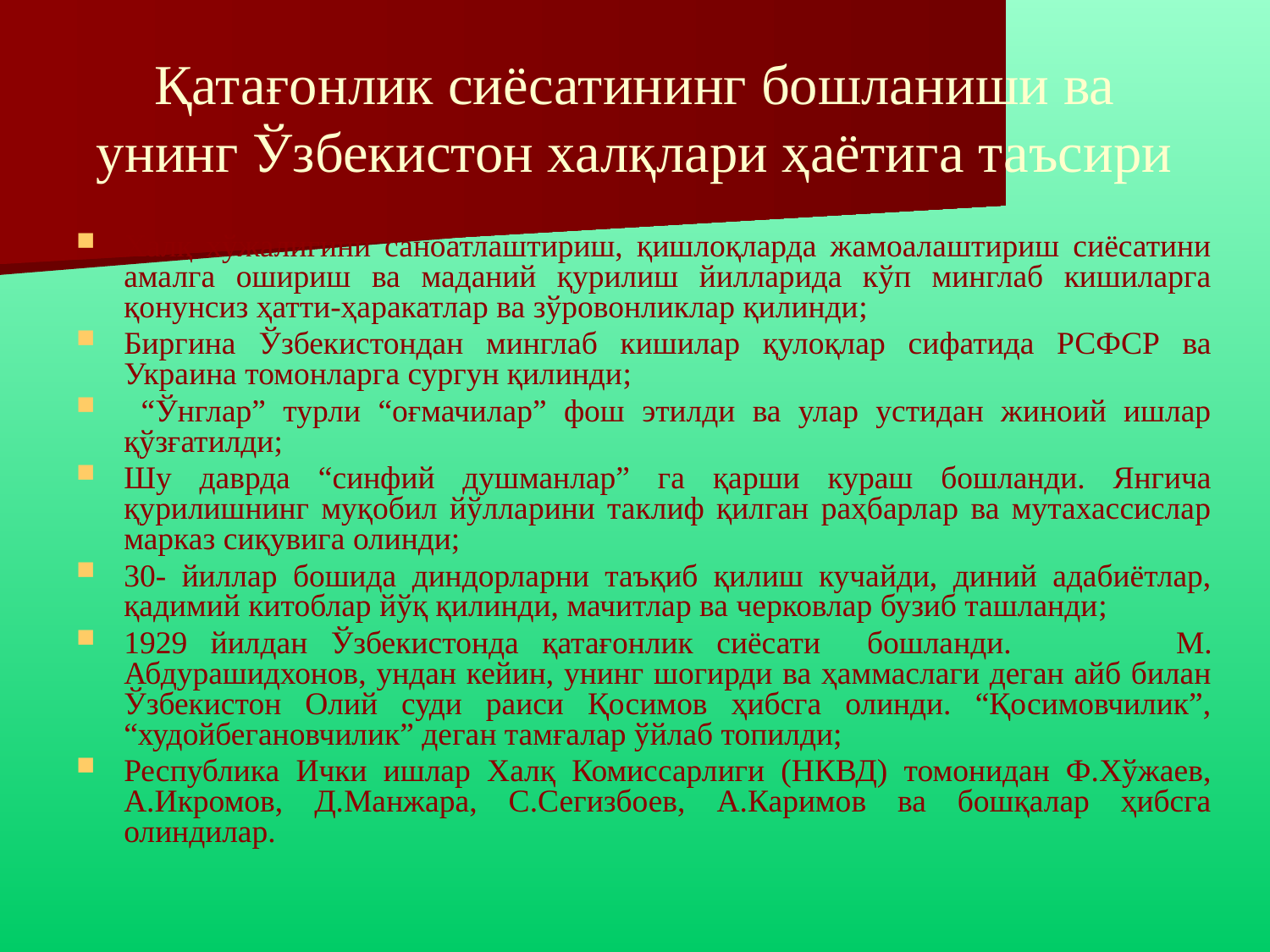

# Қатағонлик сиёсатининг бошланиши ва унинг Ўзбекистон халқлари ҳаётига таъсири
Халқ хўжалигини саноатлаштириш, қишлоқларда жамоалаштириш сиёсатини амалга ошириш ва маданий қурилиш йилларида кўп минглаб кишиларга қонунсиз ҳатти-ҳаракатлар ва зўровонликлар қилинди;
Биргина Ўзбекистондан минглаб кишилар қулоқлар сифатида РСФСР ва Украина томонларга сургун қилинди;
 “Ўнглар” турли “оғмачилар” фош этилди ва улар устидан жиноий ишлар қўзғатилди;
Шу даврда “синфий душманлар” га қарши кураш бошланди. Янгича қурилишнинг муқобил йўлларини таклиф қилган раҳбарлар ва мутахассислар марказ сиқувига олинди;
30- йиллар бошида диндорларни таъқиб қилиш кучайди, диний адабиётлар, қадимий китоблар йўқ қилинди, мачитлар ва черковлар бузиб ташланди;
1929 йилдан Ўзбекистонда қатағонлик сиёсати  бошланди.       М. Абдурашидхонов, ундан кейин, унинг шогирди ва ҳаммаслаги деган айб билан Ўзбекистон Олий суди раиси Қосимов ҳибсга олинди. “Қосимовчилик”, “худойбегановчилик” деган тамғалар ўйлаб топилди;
Республика Ички ишлар Халқ Комиссарлиги (НКВД) томонидан Ф.Хўжаев, А.Икромов, Д.Манжара, С.Сегизбоев, А.Каримов ва бошқалар ҳибсга олиндилар.